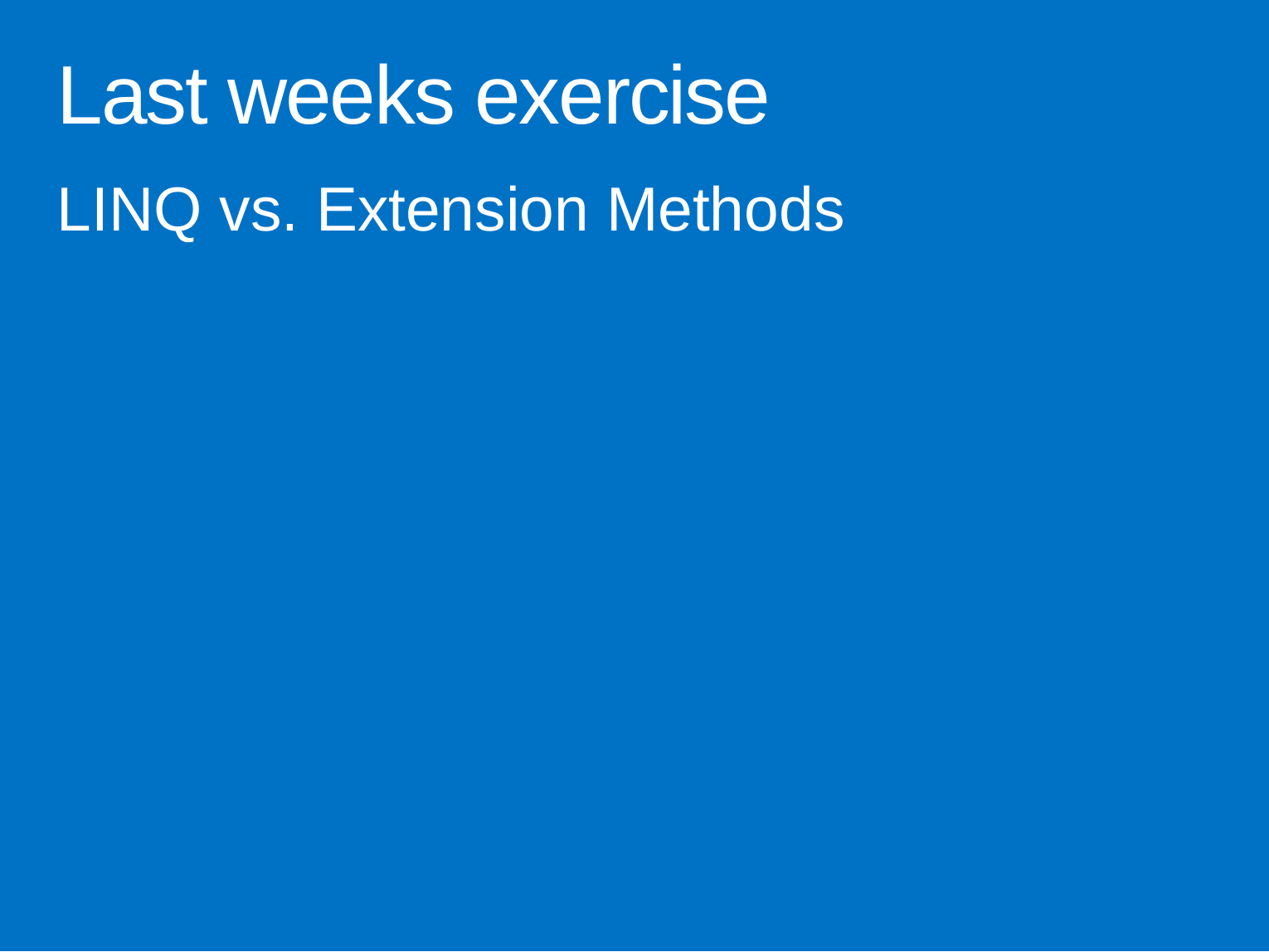

# Last weeks exercise
LINQ vs. Extension Methods